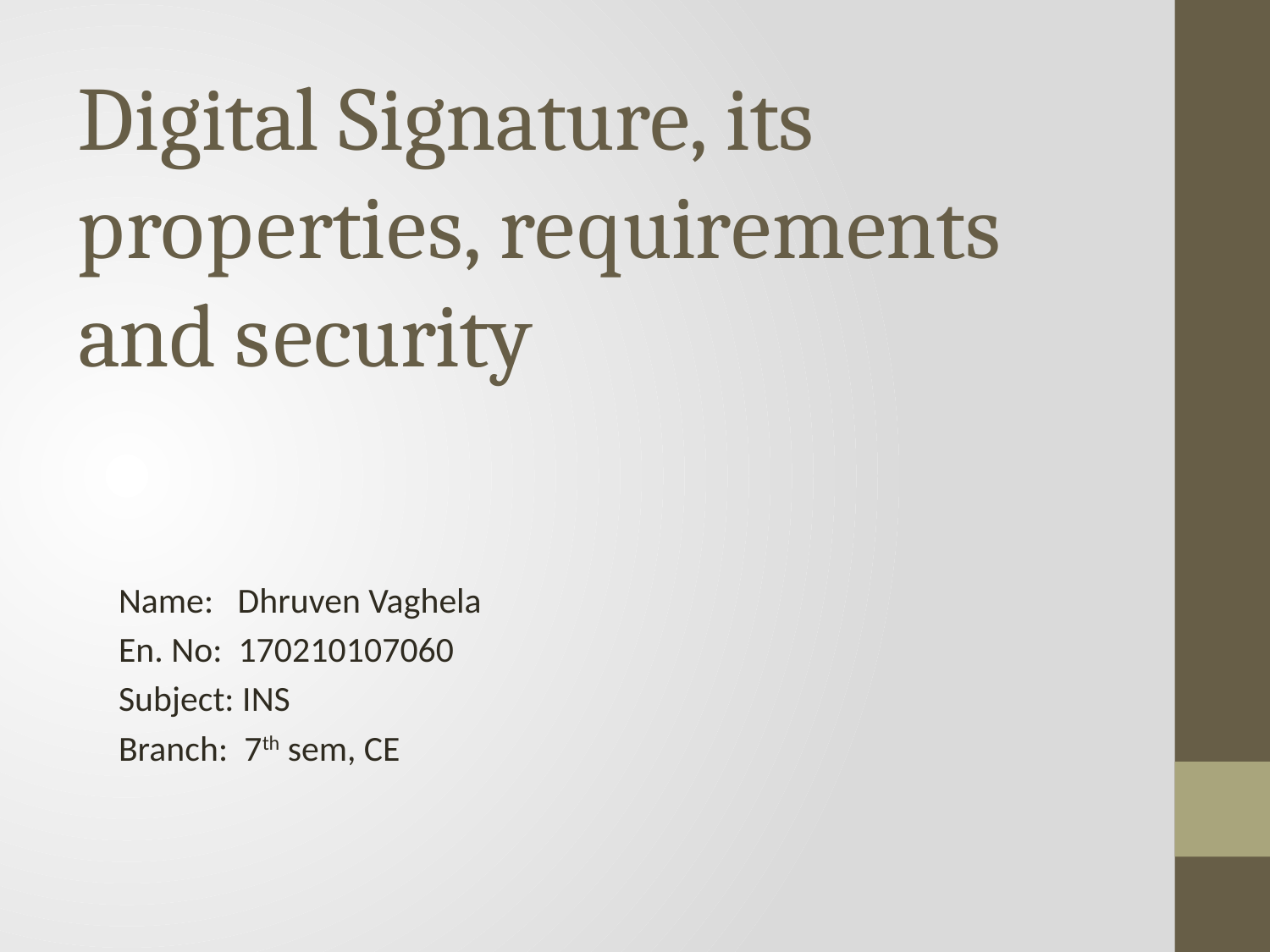

# Digital Signature, its properties, requirements and security
Name:   Dhruven Vaghela
En. No:  170210107060
Subject: INS
Branch:  7th sem, CE